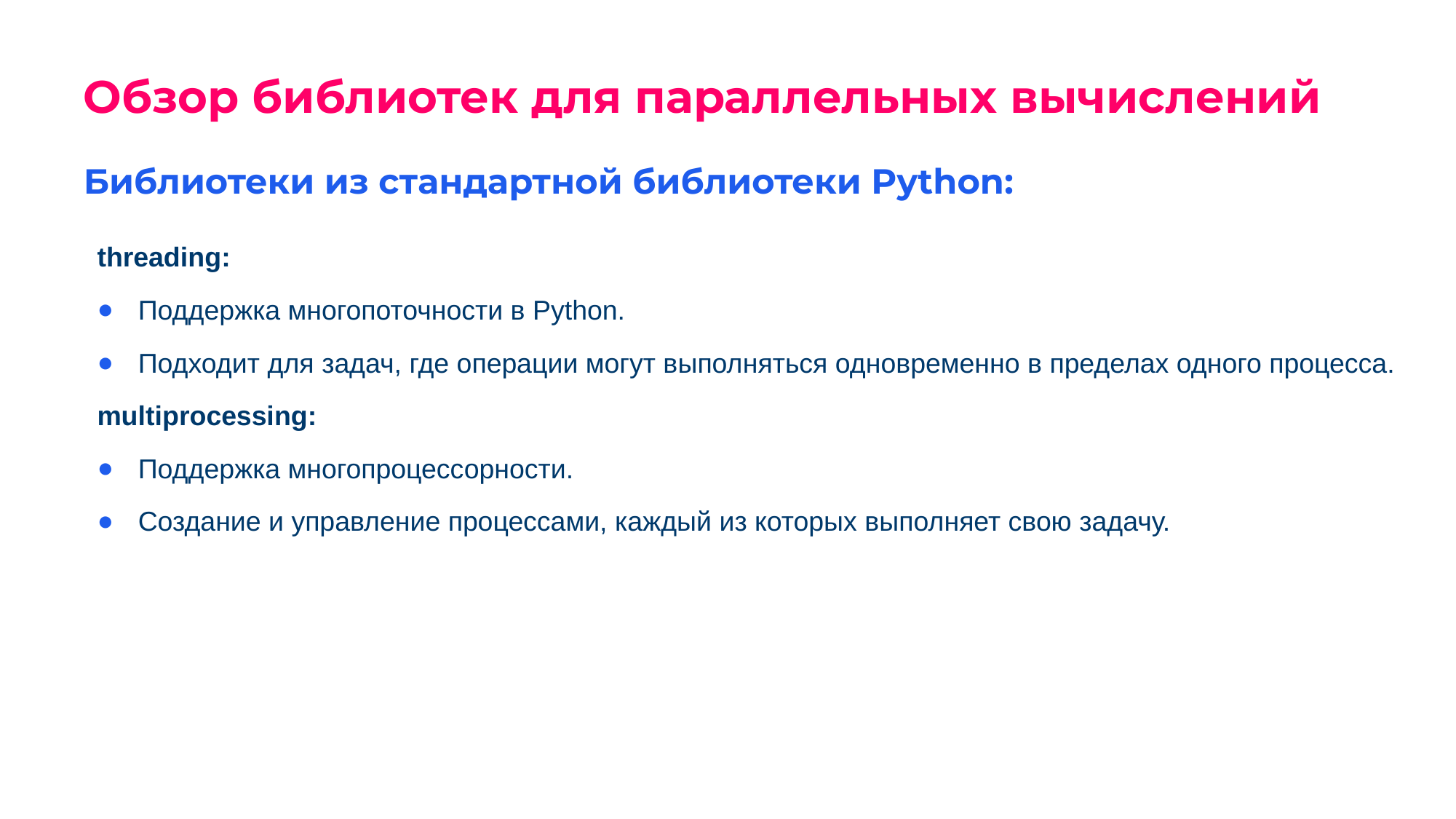

Обзор библиотек для параллельных вычислений
Библиотеки из стандартной библиотеки Python:
threading:
Поддержка многопоточности в Python.
Подходит для задач, где операции могут выполняться одновременно в пределах одного процесса.
multiprocessing:
Поддержка многопроцессорности.
Создание и управление процессами, каждый из которых выполняет свою задачу.